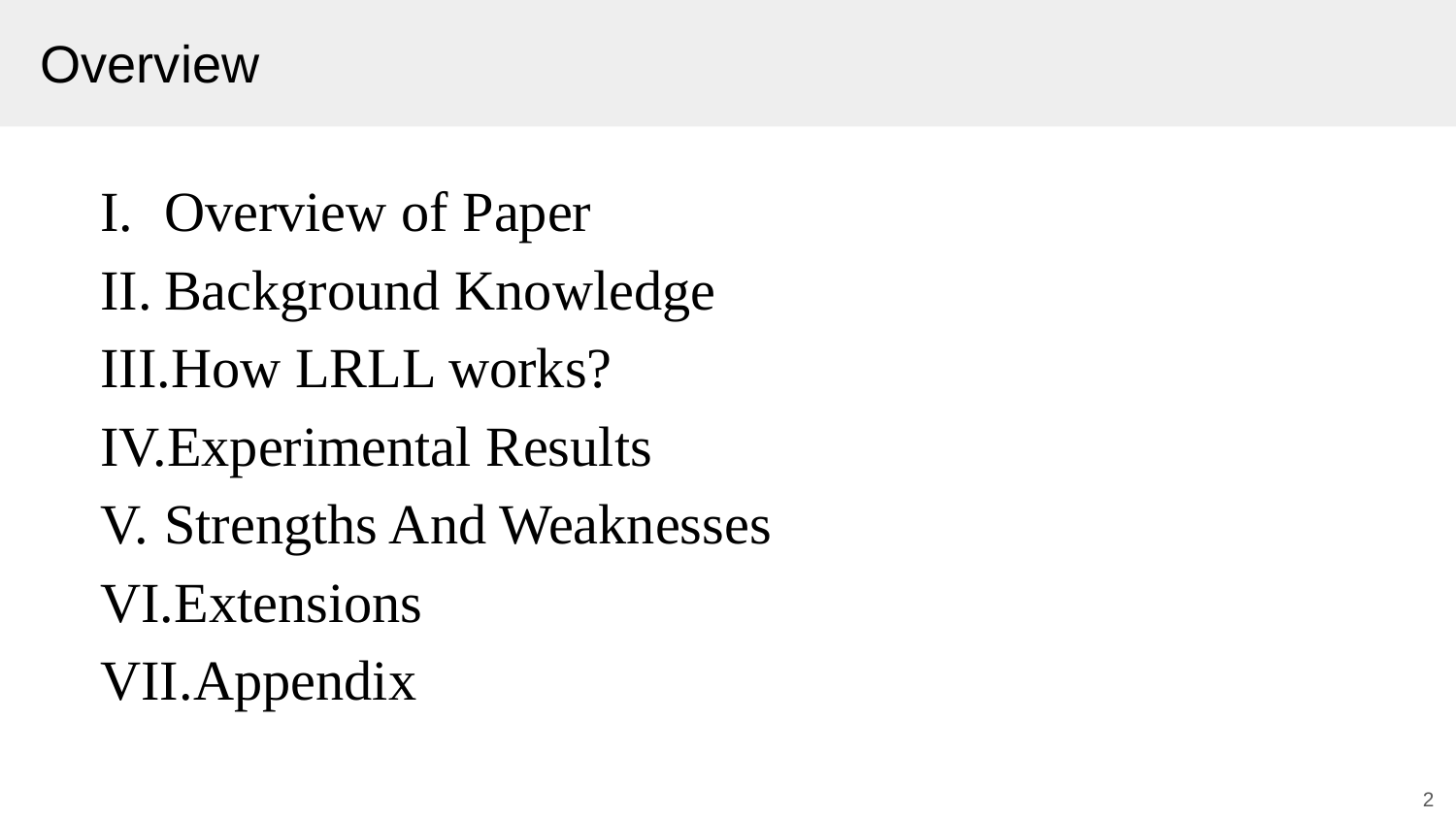

# Overview
Overview of Paper
Background Knowledge
How LRLL works?
Experimental Results
Strengths And Weaknesses
Extensions
Appendix
2
2